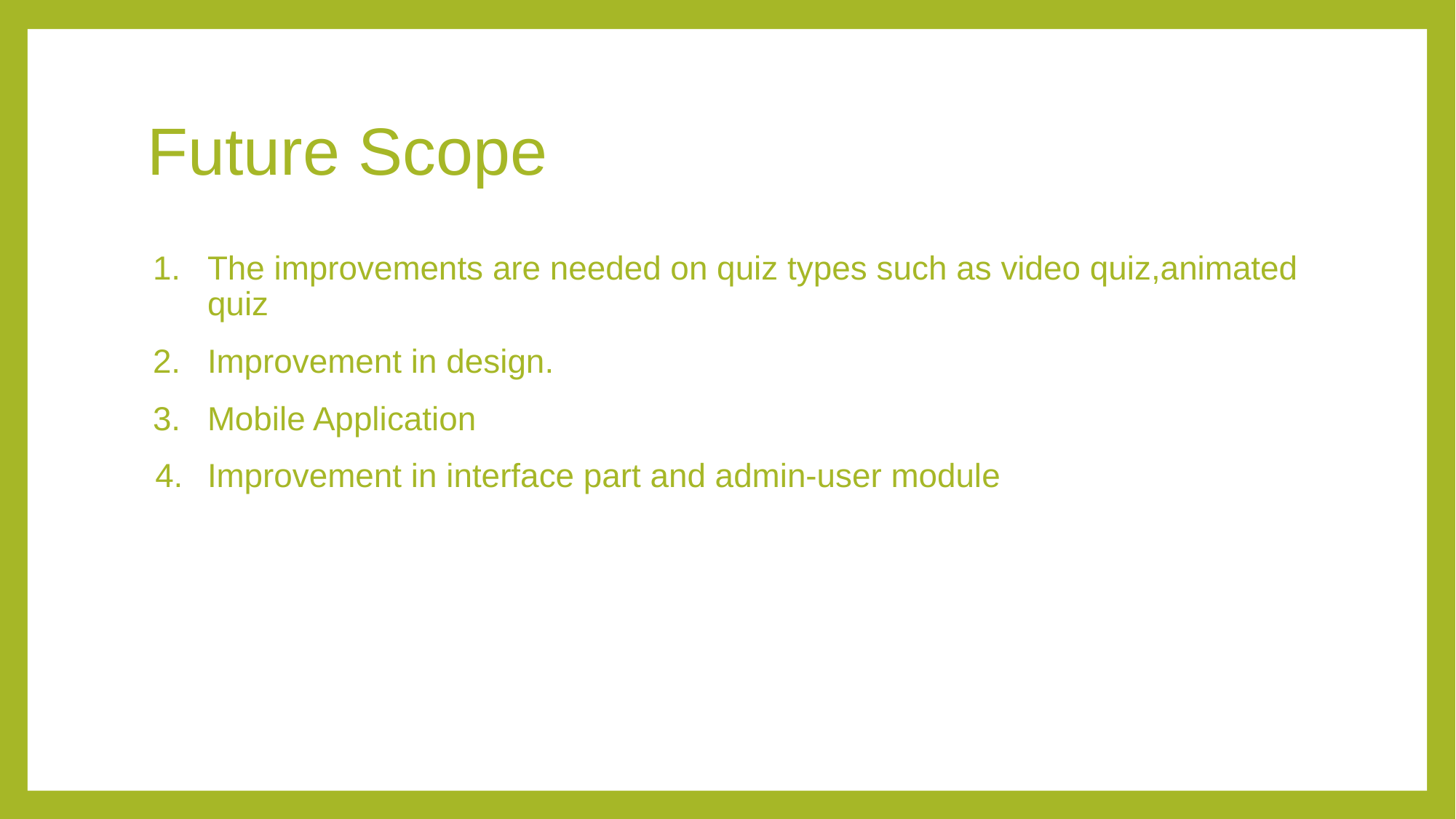

# Future Scope
The improvements are needed on quiz types such as video quiz,animated quiz
Improvement in design.
Mobile Application
Improvement in interface part and admin-user module